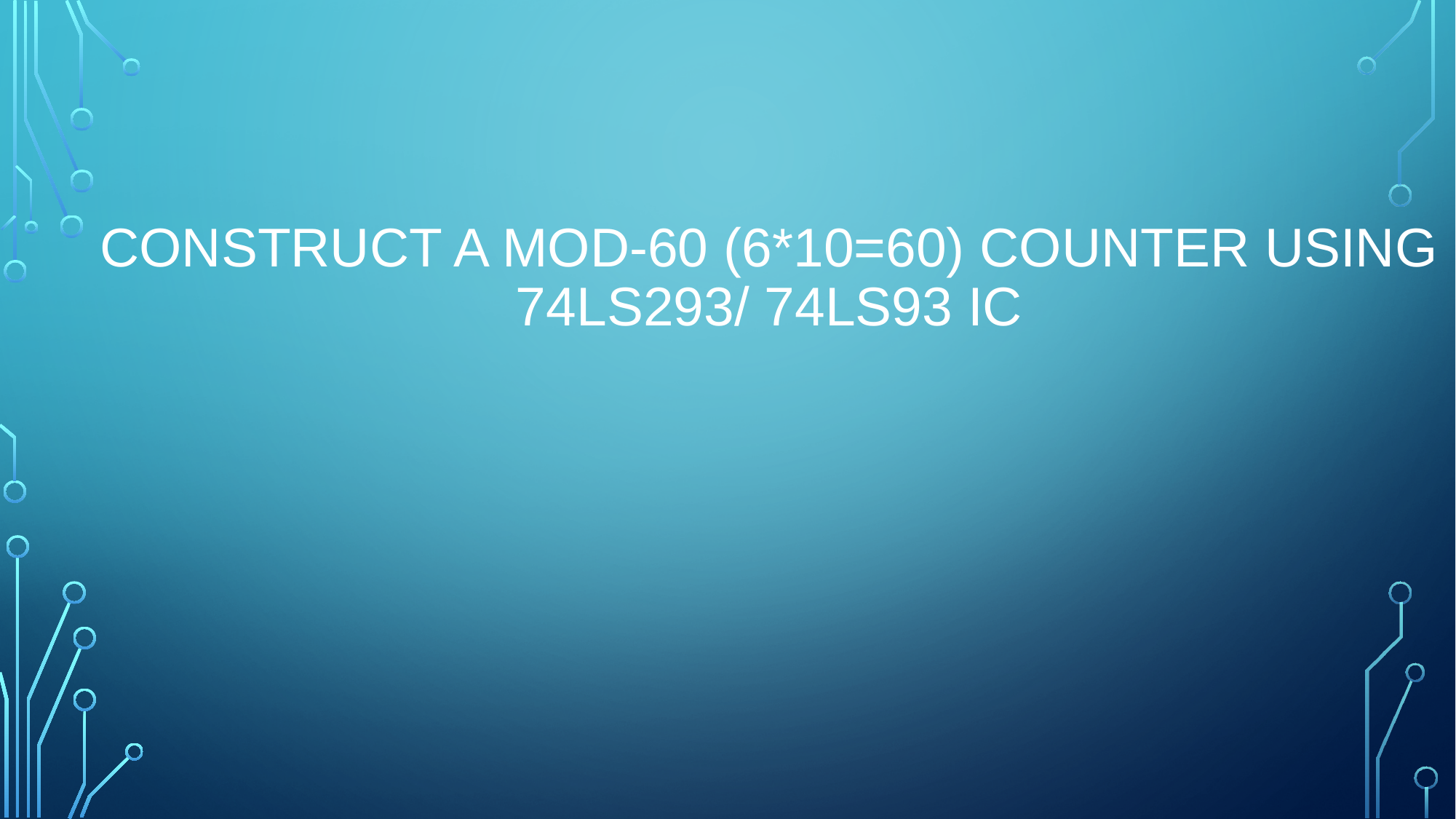

# Construct a MOD-60 (6*10=60) counter using 74ls293/ 74ls93 ic